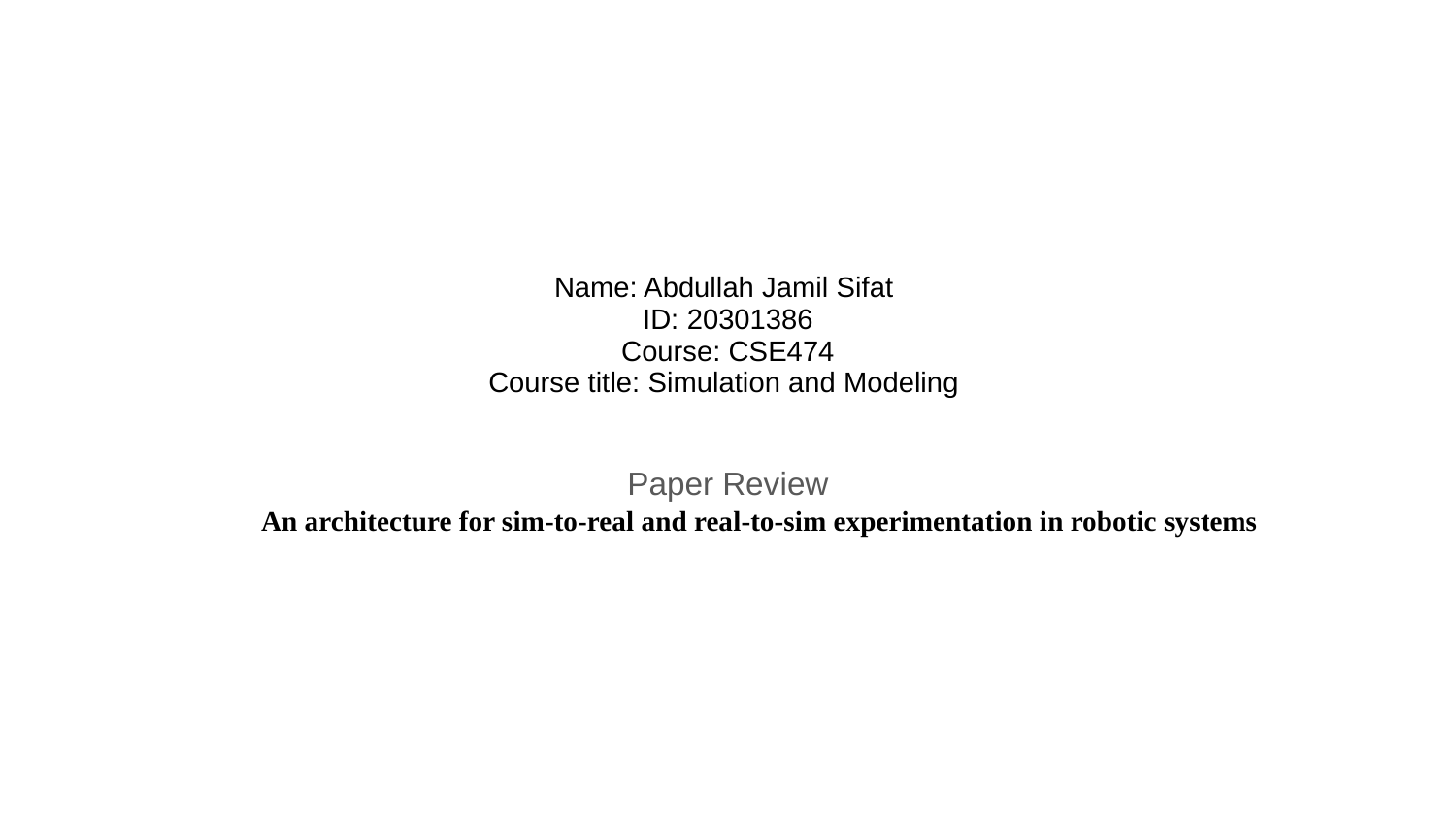

# Name: Abdullah Jamil Sifat
ID: 20301386
Course: CSE474
Course title: Simulation and Modeling

Paper Review
                            An architecture for sim-to-real and real-to-sim experimentation in robotic systems